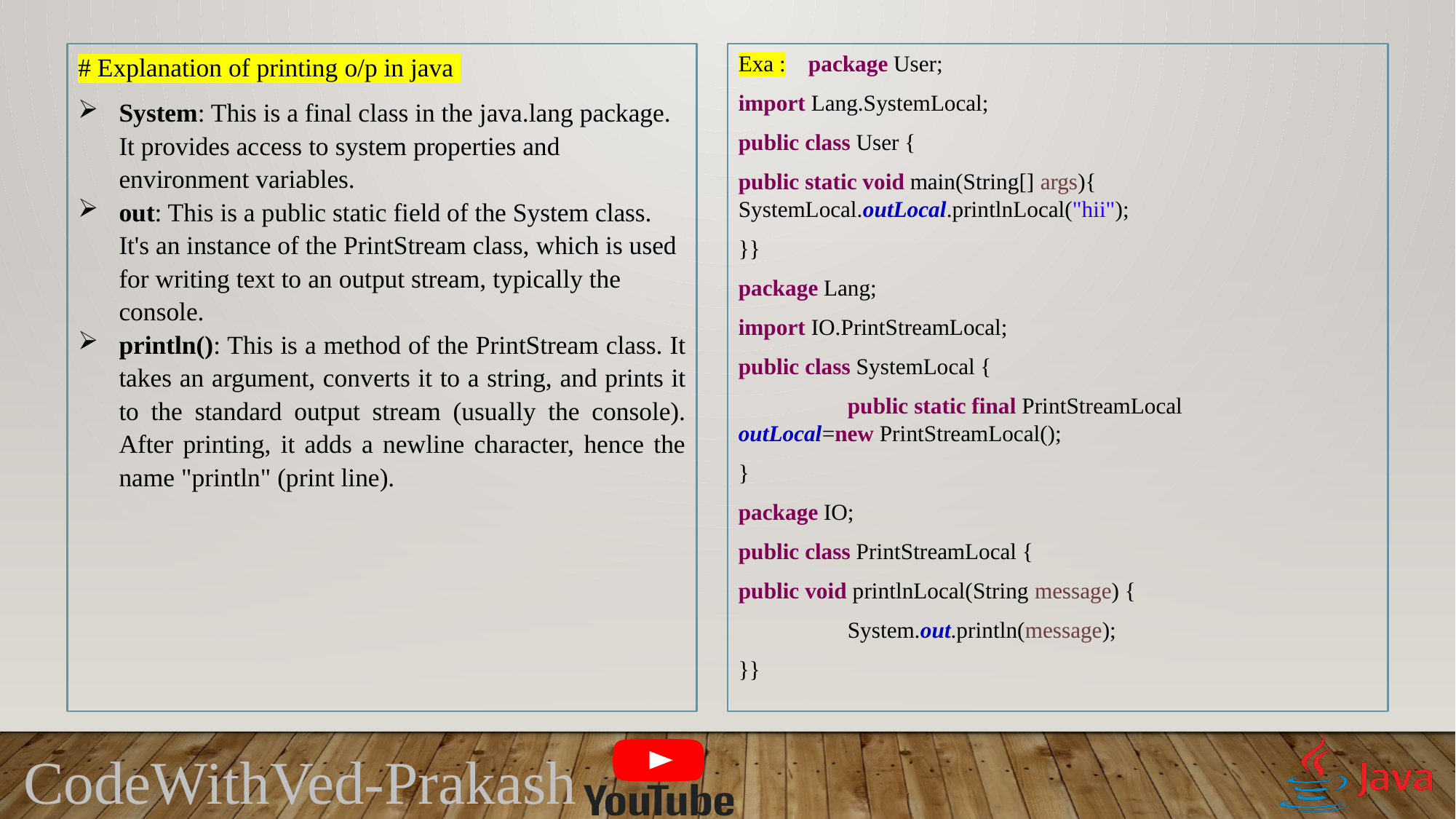

# Explanation of printing o/p in java
System: This is a final class in the java.lang package. It provides access to system properties and environment variables.
out: This is a public static field of the System class. It's an instance of the PrintStream class, which is used for writing text to an output stream, typically the console.
println(): This is a method of the PrintStream class. It takes an argument, converts it to a string, and prints it to the standard output stream (usually the console). After printing, it adds a newline character, hence the name "println" (print line).

Exa :    package User;
import Lang.SystemLocal;
public class User {
public static void main(String[] args){	      	SystemLocal.outLocal.printlnLocal("hii");
}}
package Lang;
import IO.PrintStreamLocal;
public class SystemLocal {
	public static final PrintStreamLocal 	outLocal=new PrintStreamLocal();
}
package IO;
public class PrintStreamLocal {
public void printlnLocal(String message) {
	System.out.println(message);
}}